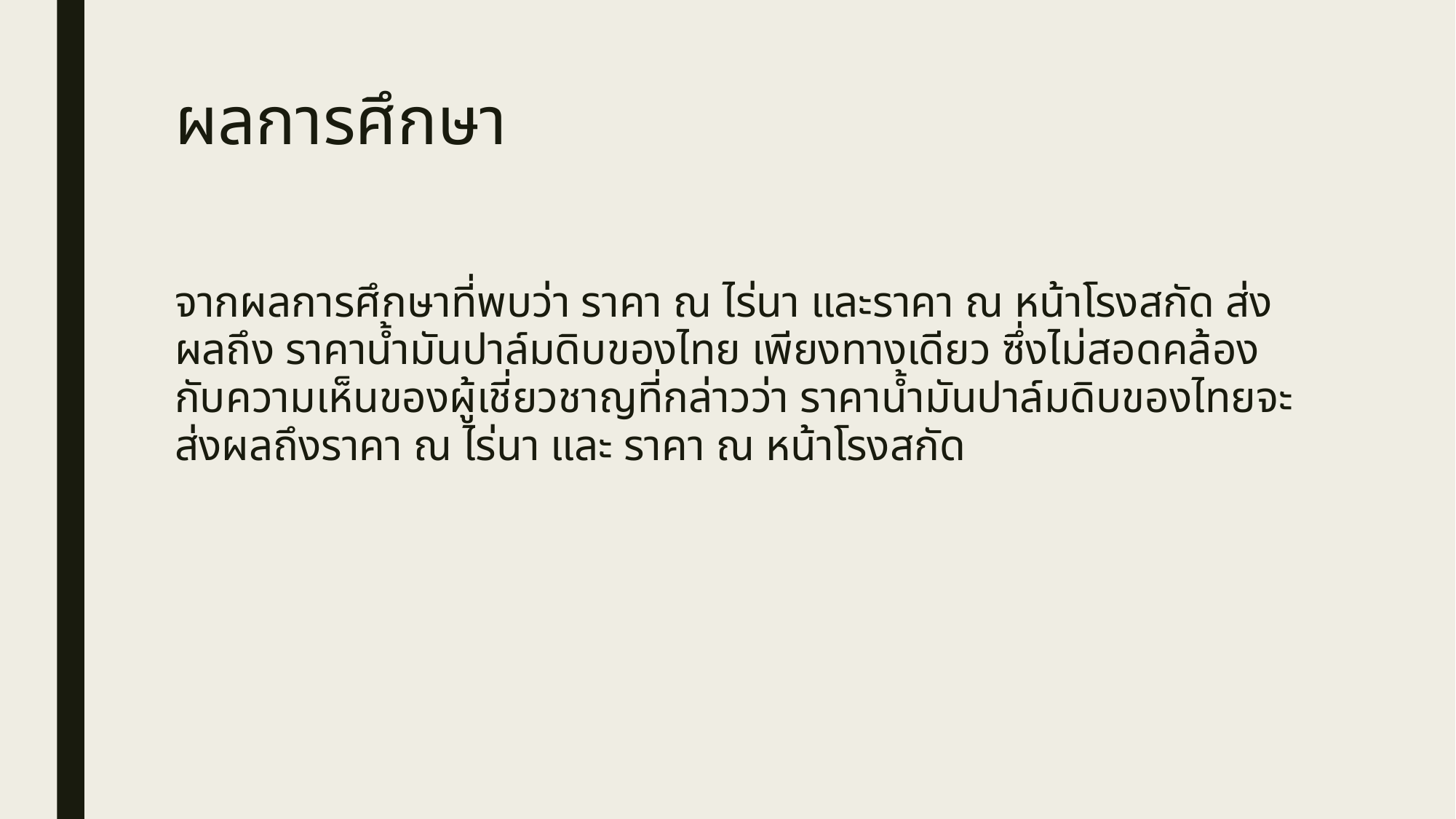

# ผลการศึกษา
จากผลการศึกษาที่พบว่า ราคา ณ ไร่นา และราคา ณ หน้าโรงสกัด ส่งผลถึง ราคาน้ำมันปาล์มดิบของไทย เพียงทางเดียว ซึ่งไม่สอดคล้องกับความเห็นของผู้เชี่ยวชาญที่กล่าวว่า ราคาน้ำมันปาล์มดิบของไทยจะส่งผลถึงราคา ณ ไร่นา และ ราคา ณ หน้าโรงสกัด